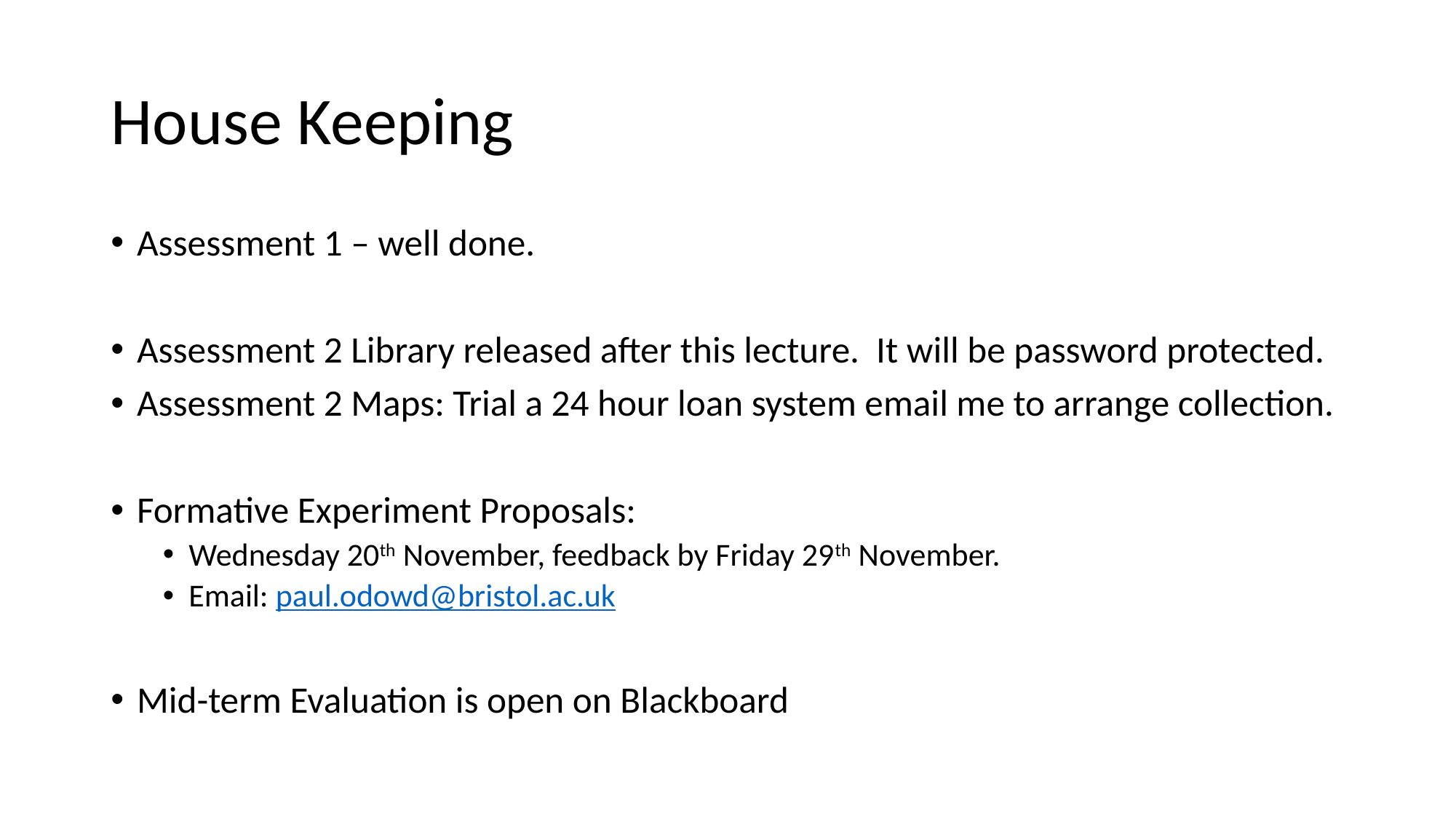

# House Keeping
Assessment 1 – well done.

Assessment 2 Library released after this lecture.  It will be password protected.
Assessment 2 Maps: Trial a 24 hour loan system email me to arrange collection.

Formative Experiment Proposals:
Wednesday 20th November, feedback by Friday 29th November.
Email: paul.odowd@bristol.ac.uk

Mid-term Evaluation is open on Blackboard